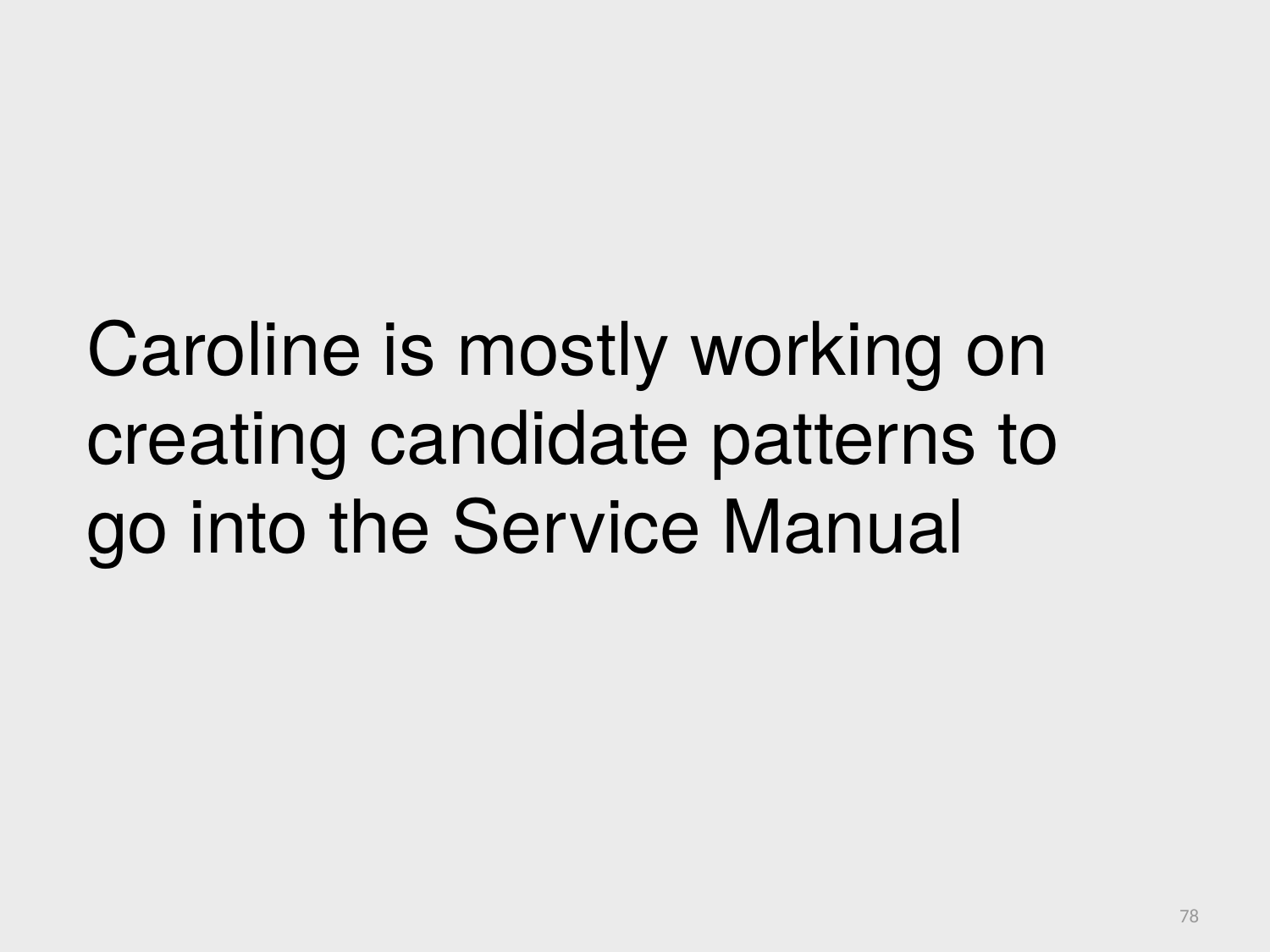

# Caroline is mostly working on creating candidate patterns to go into the Service Manual
78